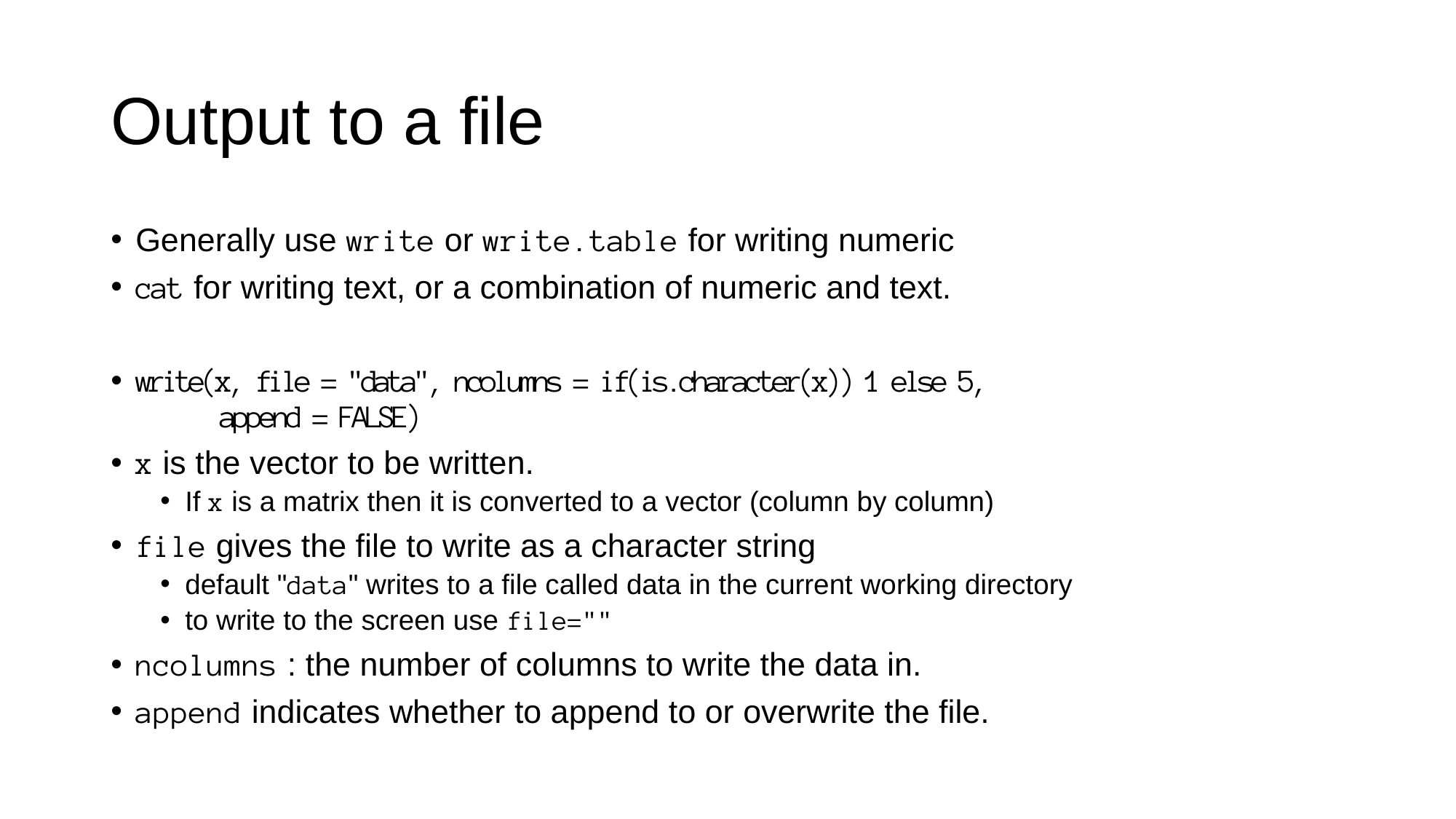

# Output to a file
Generally use write or write.table for writing numeric
cat for writing text, or a combination of numeric and text.

write(x, file = "data", ncolumns = if(is.character(x)) 1 else 5,
	append = FALSE)
x is the vector to be written.
If x is a matrix then it is converted to a vector (column by column)
file gives the file to write as a character string
default "data" writes to a file called data in the current working directory
to write to the screen use file=""
ncolumns : the number of columns to write the data in.
append indicates whether to append to or overwrite the file.